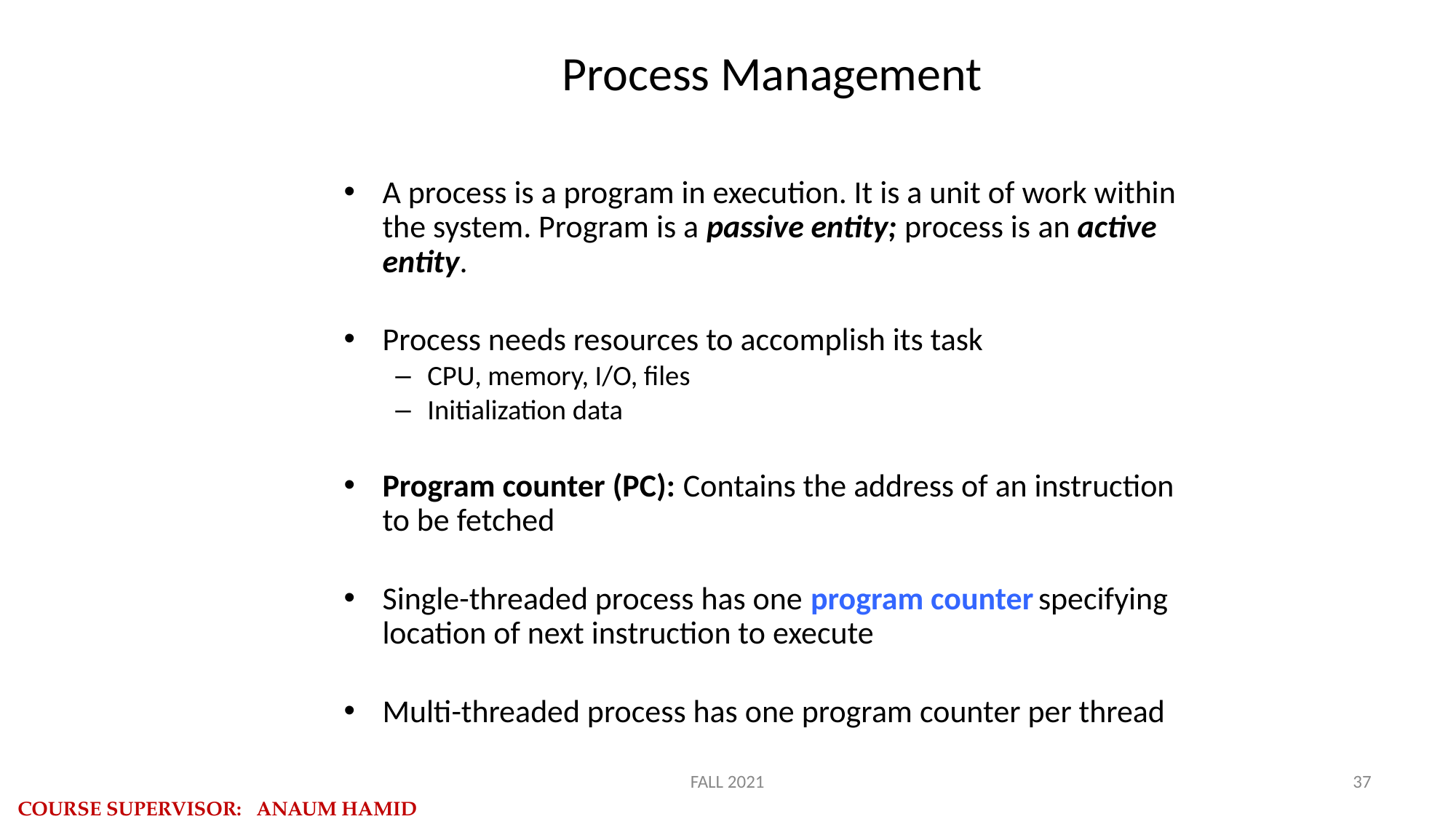

Process Management

A process is a program in execution. It is a unit of work within the system. Program is a passive entity; process is an active entity.

Process needs resources to accomplish its task
CPU, memory, I/O, files
Initialization data

Program counter (PC): Contains the address of an instruction to be fetched

Single-threaded process has one program counter specifying location of next instruction to execute

Multi-threaded process has one program counter per thread

FALL 2021
37
COURSE SUPERVISOR:   ANAUM HAMID